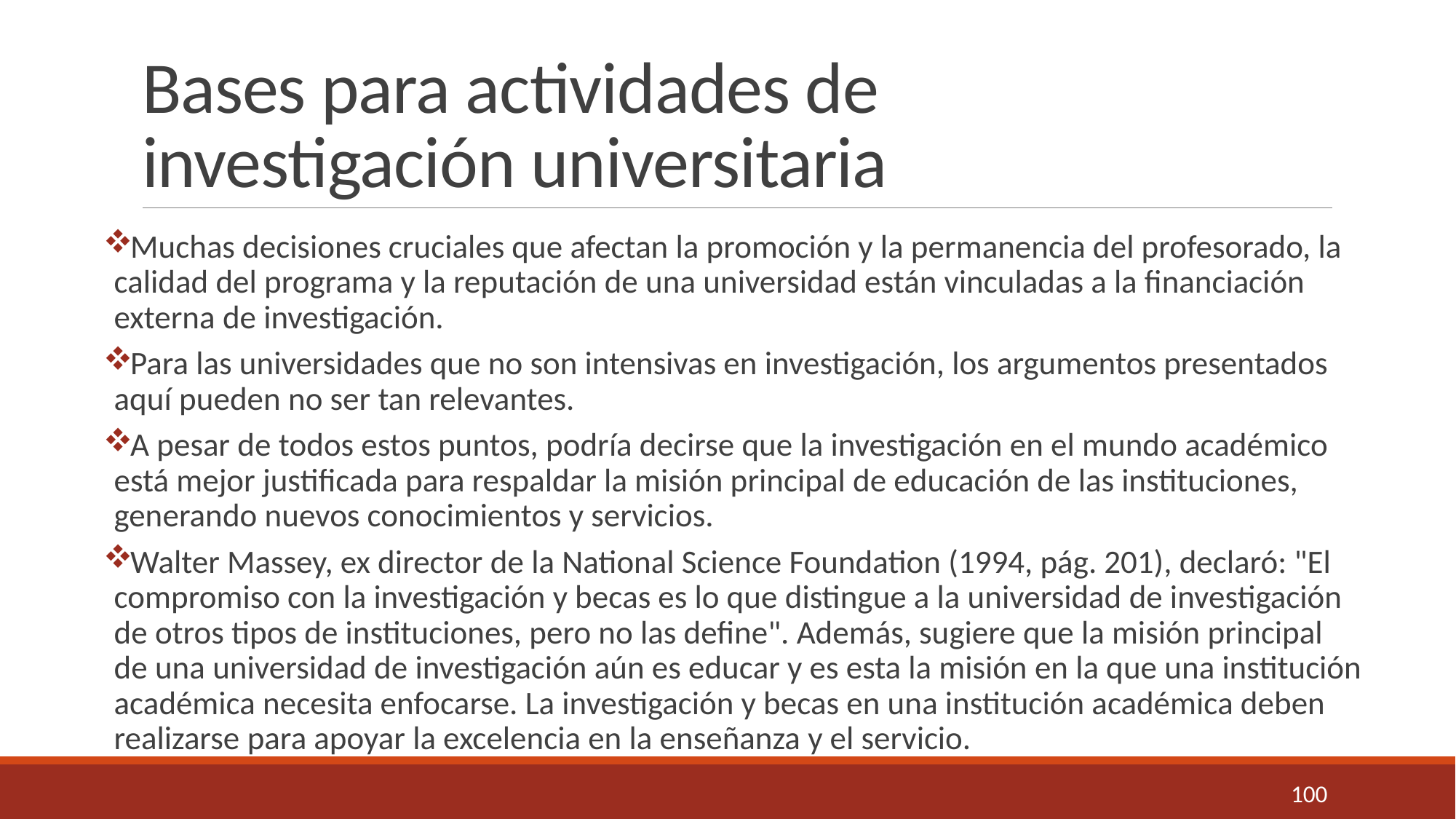

# Bases para actividades de investigación universitaria
Muchas decisiones cruciales que afectan la promoción y la permanencia del profesorado, la calidad del programa y la reputación de una universidad están vinculadas a la financiación externa de investigación.
Para las universidades que no son intensivas en investigación, los argumentos presentados aquí pueden no ser tan relevantes.
A pesar de todos estos puntos, podría decirse que la investigación en el mundo académico está mejor justificada para respaldar la misión principal de educación de las instituciones, generando nuevos conocimientos y servicios.
Walter Massey, ex director de la National Science Foundation (1994, pág. 201), declaró: "El compromiso con la investigación y becas es lo que distingue a la universidad de investigación de otros tipos de instituciones, pero no las define". Además, sugiere que la misión principal de una universidad de investigación aún es educar y es esta la misión en la que una institución académica necesita enfocarse. La investigación y becas en una institución académica deben realizarse para apoyar la excelencia en la enseñanza y el servicio.
100